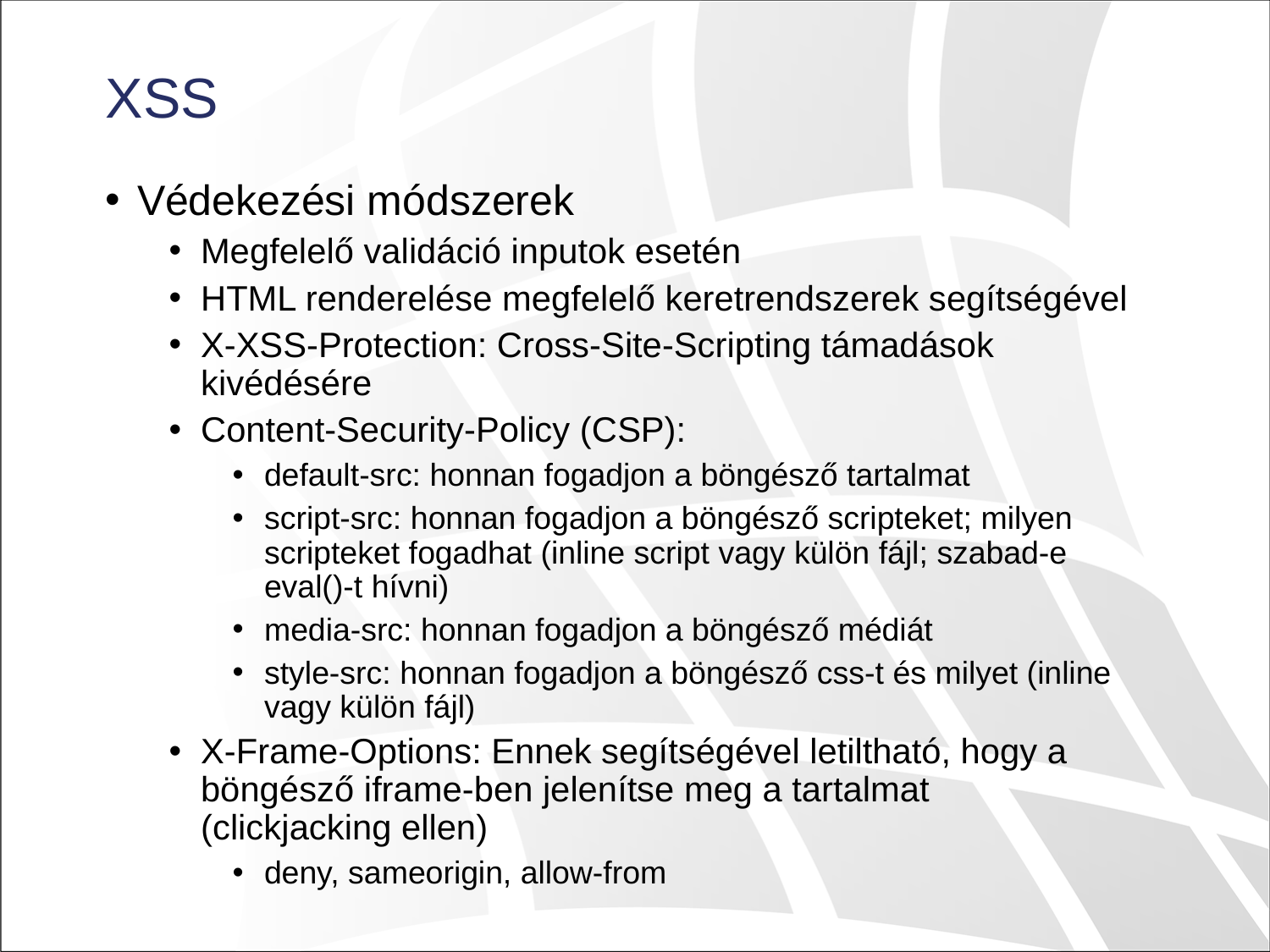

# XSS
Védekezési módszerek
Megfelelő validáció inputok esetén
HTML renderelése megfelelő keretrendszerek segítségével
X-XSS-Protection: Cross-Site-Scripting támadások kivédésére
Content-Security-Policy (CSP):
default-src: honnan fogadjon a böngésző tartalmat
script-src: honnan fogadjon a böngésző scripteket; milyen scripteket fogadhat (inline script vagy külön fájl; szabad-e eval()-t hívni)
media-src: honnan fogadjon a böngésző médiát
style-src: honnan fogadjon a böngésző css-t és milyet (inline vagy külön fájl)
X-Frame-Options: Ennek segítségével letiltható, hogy a böngésző iframe-ben jelenítse meg a tartalmat (clickjacking ellen)
deny, sameorigin, allow-from